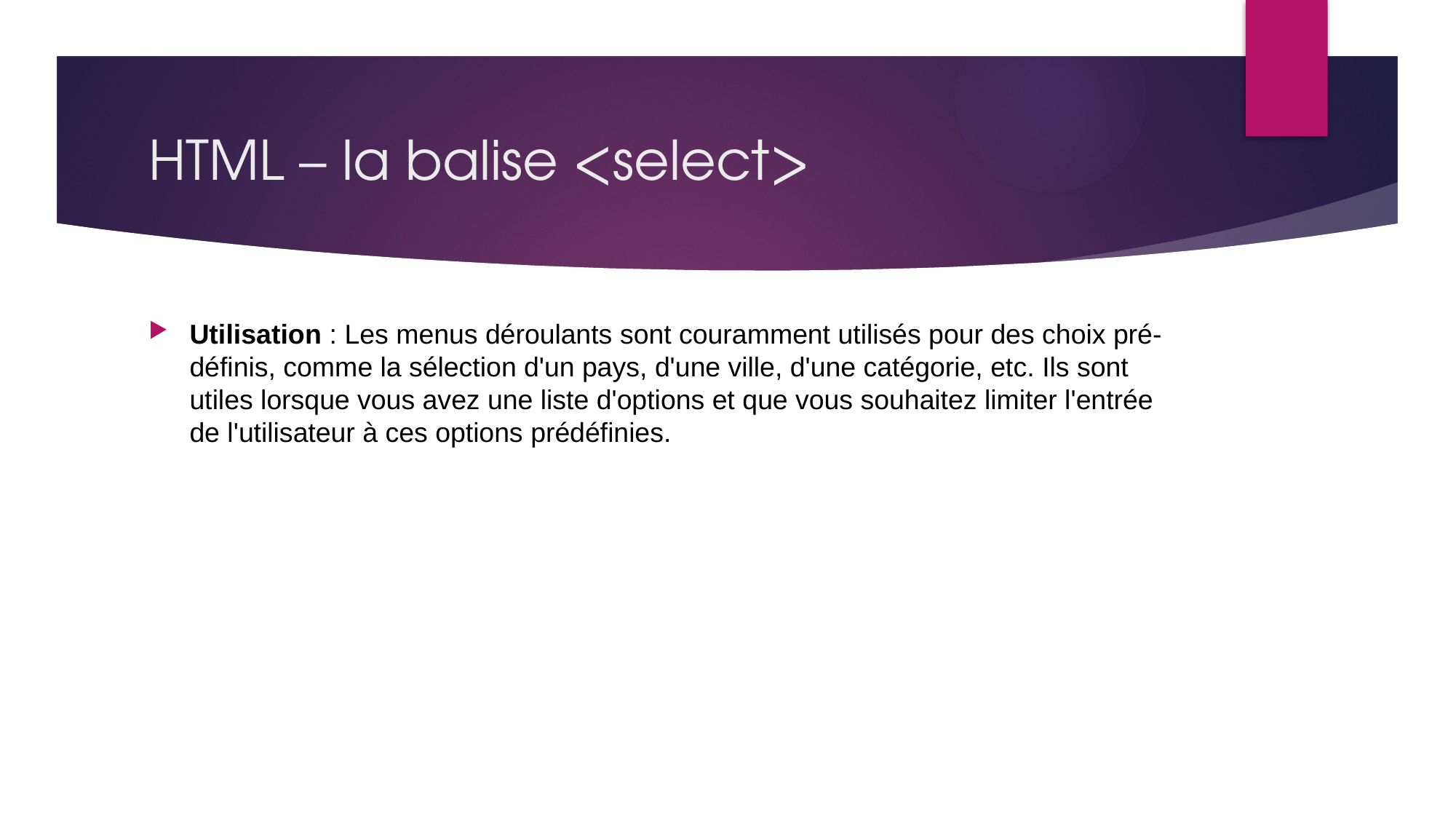

# HTML – la balise <select>
Utilisation : Les menus déroulants sont couramment utilisés pour des choix pré-définis, comme la sélection d'un pays, d'une ville, d'une catégorie, etc. Ils sont utiles lorsque vous avez une liste d'options et que vous souhaitez limiter l'entrée de l'utilisateur à ces options prédéfinies.